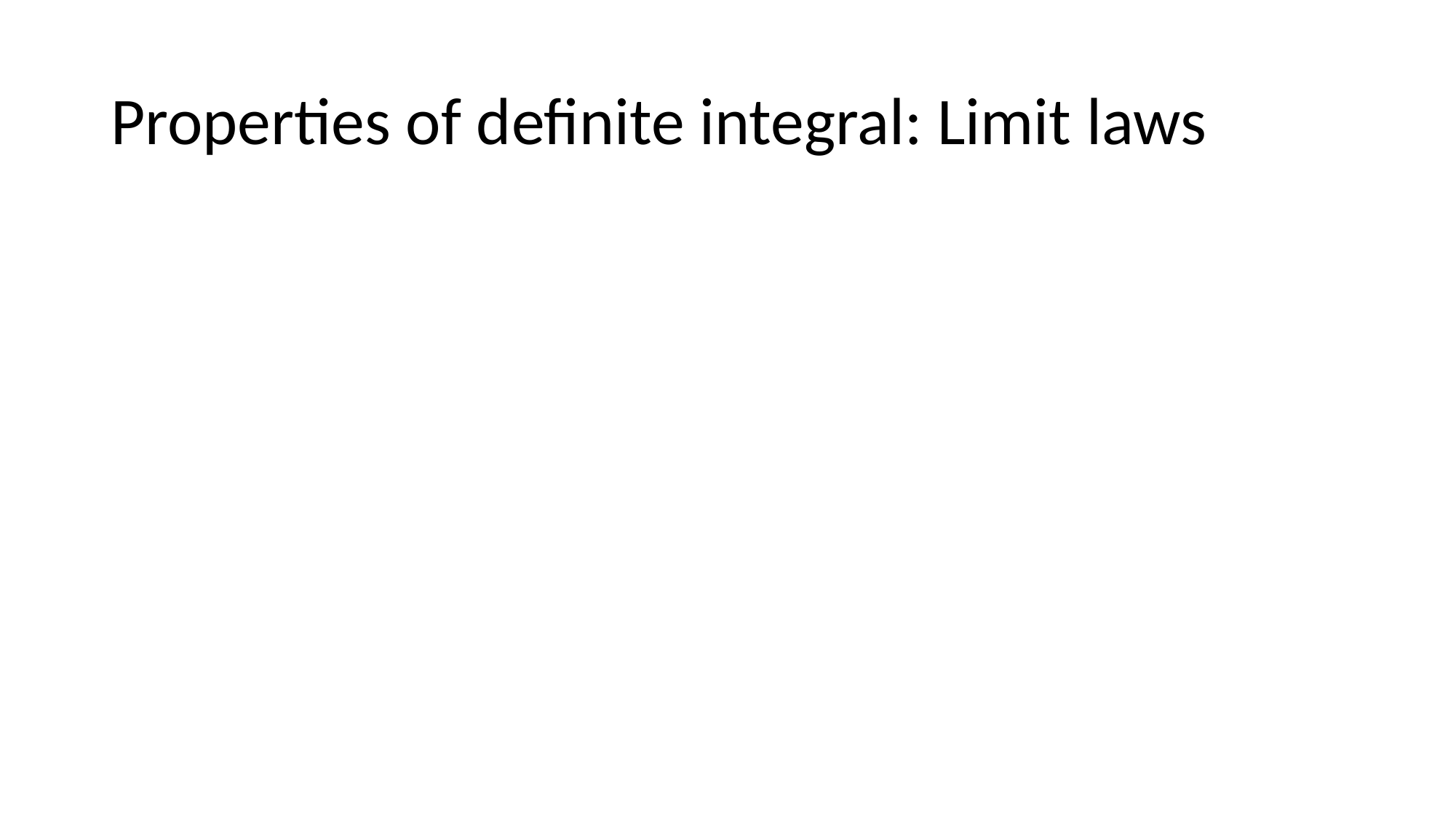

# Properties of definite integral: Limit laws